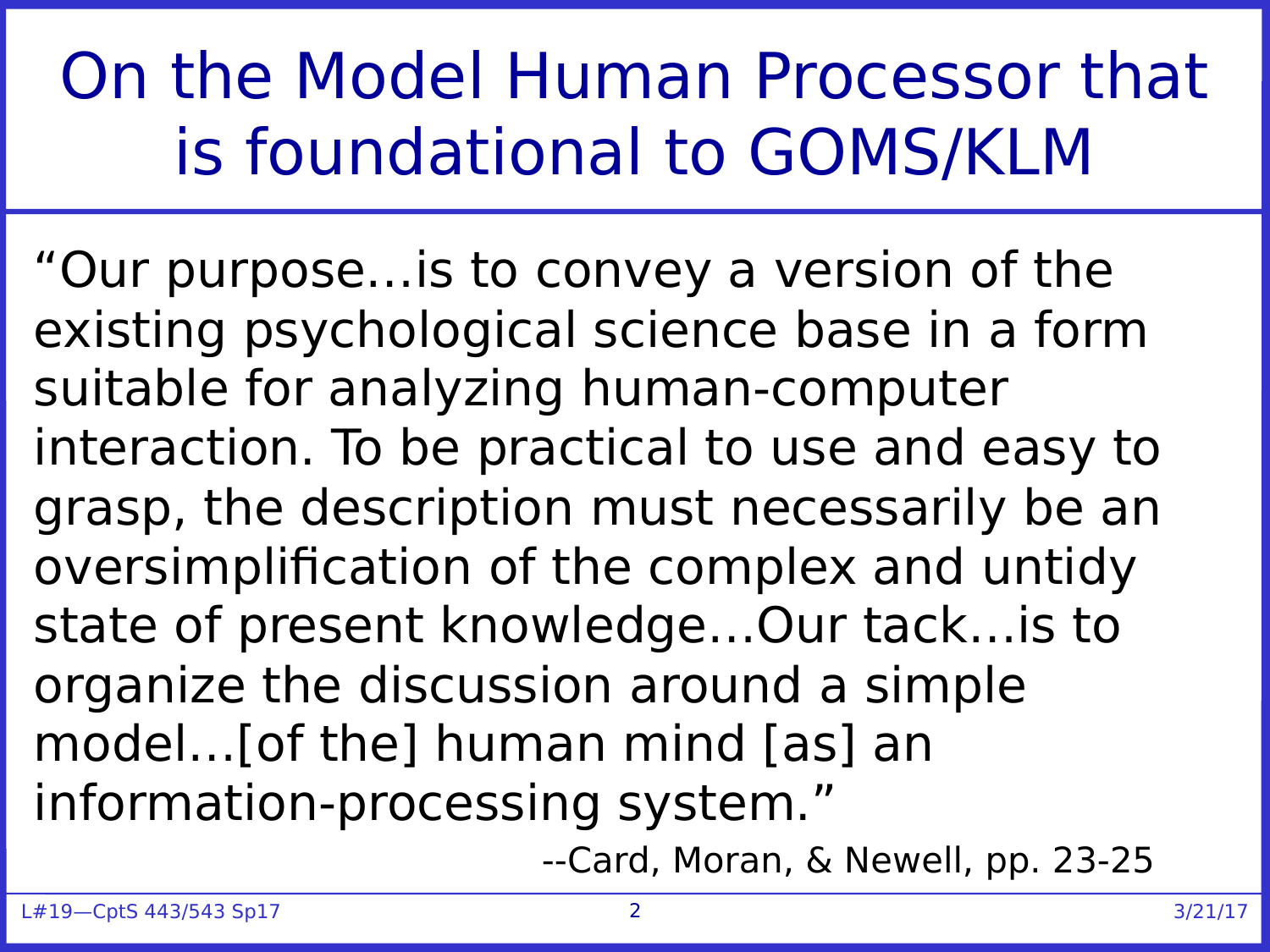

# On the Model Human Processor that is foundational to GOMS/KLM
“Our purpose…is to convey a version of the existing psychological science base in a form suitable for analyzing human-computer interaction. To be practical to use and easy to grasp, the description must necessarily be an oversimplification of the complex and untidy state of present knowledge…Our tack…is to organize the discussion around a simple model…[of the] human mind [as] an information-processing system.”
				--Card, Moran, & Newell, pp. 23-25
2